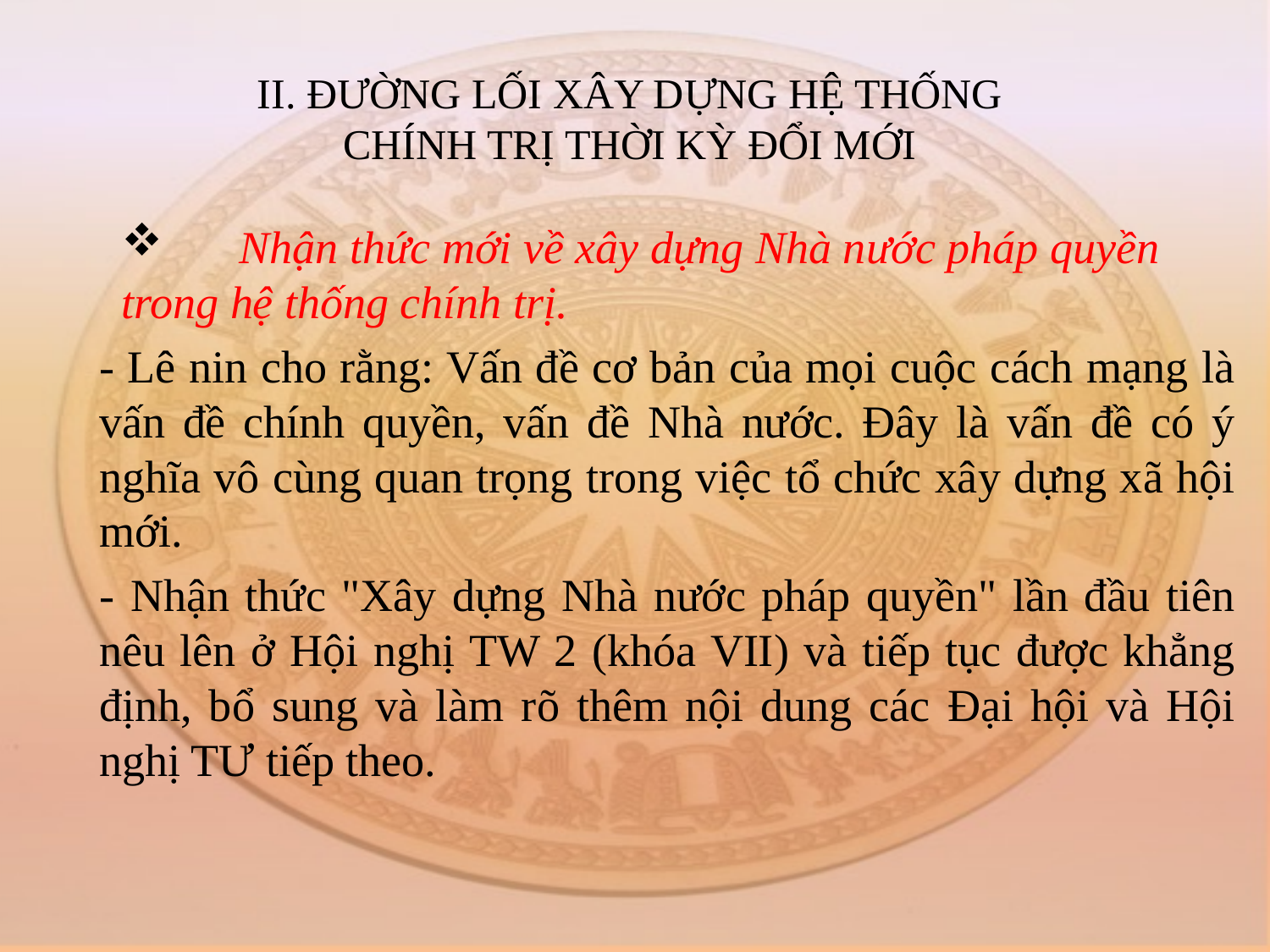

# II. ĐƯỜNG LỐI XÂY DỰNG HỆ THỐNG CHÍNH TRỊ THỜI KỲ ĐỔI MỚI
	Nhận thức mới về xây dựng Nhà nước pháp quyền trong hệ thống chính trị.
	- Lê nin cho rằng: Vấn đề cơ bản của mọi cuộc cách mạng là vấn đề chính quyền, vấn đề Nhà nước. Đây là vấn đề có ý nghĩa vô cùng quan trọng trong việc tổ chức xây dựng xã hội mới.
	- Nhận thức "Xây dựng Nhà nước pháp quyền" lần đầu tiên nêu lên ở Hội nghị TW 2 (khóa VII) và tiếp tục được khẳng định, bổ sung và làm rõ thêm nội dung các Đại hội và Hội nghị TƯ tiếp theo.